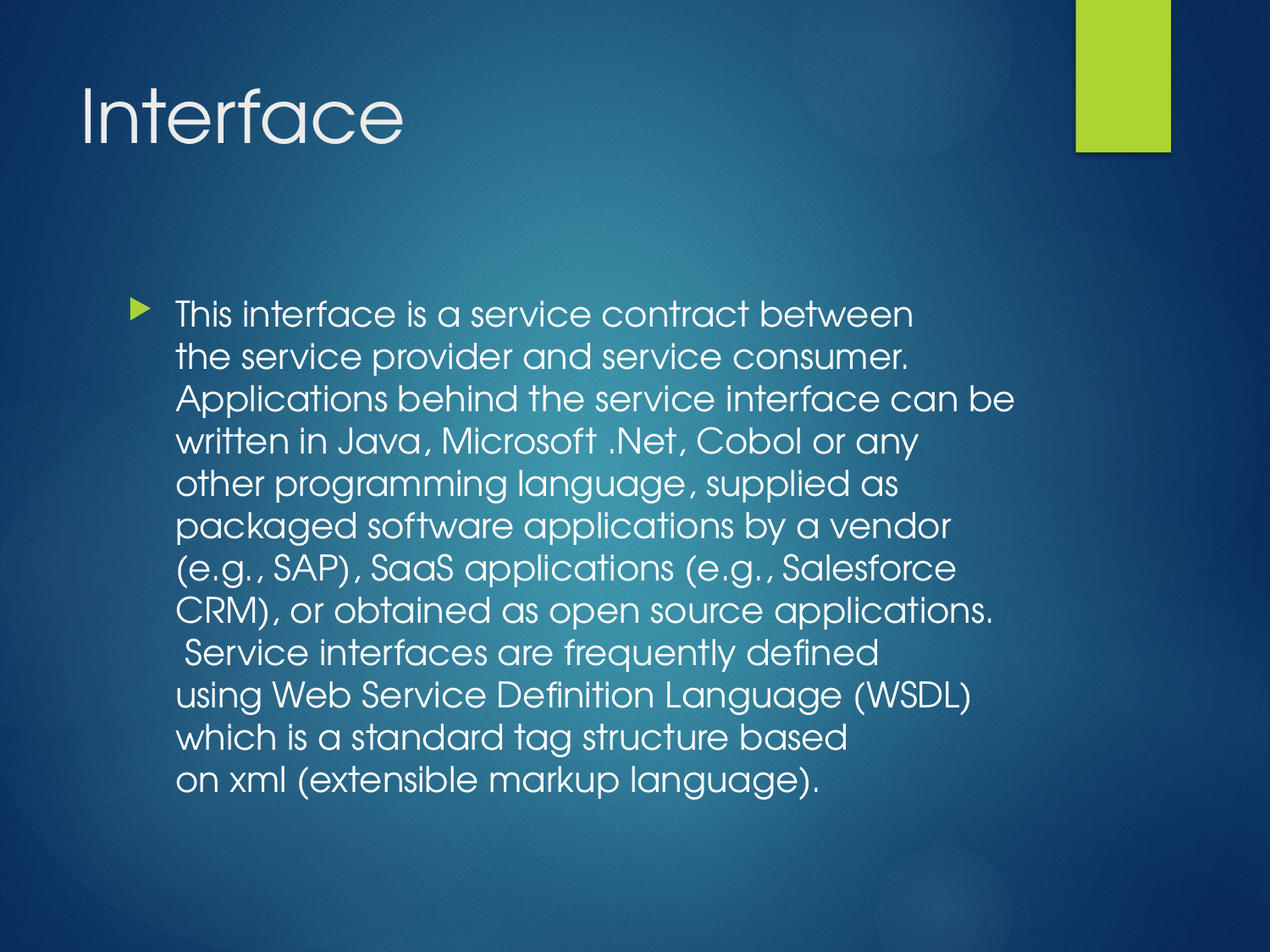

# Interface
This interface is a service contract between the service provider and service consumer. Applications behind the service interface can be written in Java, Microsoft .Net, Cobol or any other programming language, supplied as packaged software applications by a vendor (e.g., SAP), SaaS applications (e.g., Salesforce CRM), or obtained as open source applications.  Service interfaces are frequently defined using Web Service Definition Language (WSDL) which is a standard tag structure based on xml (extensible markup language).